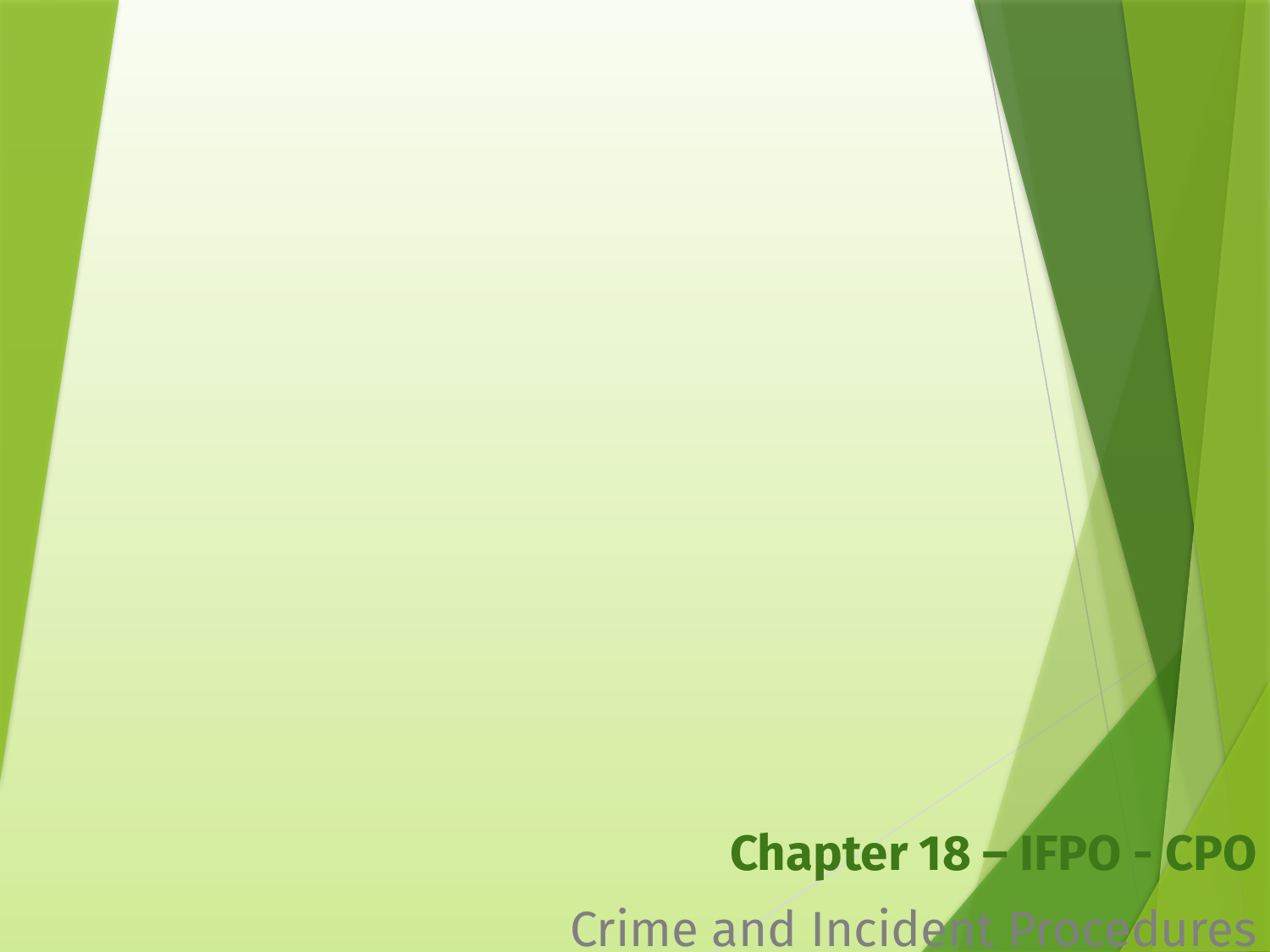

Chapter 18 – IFPO - CPO
Crime and Incident Procedures

1